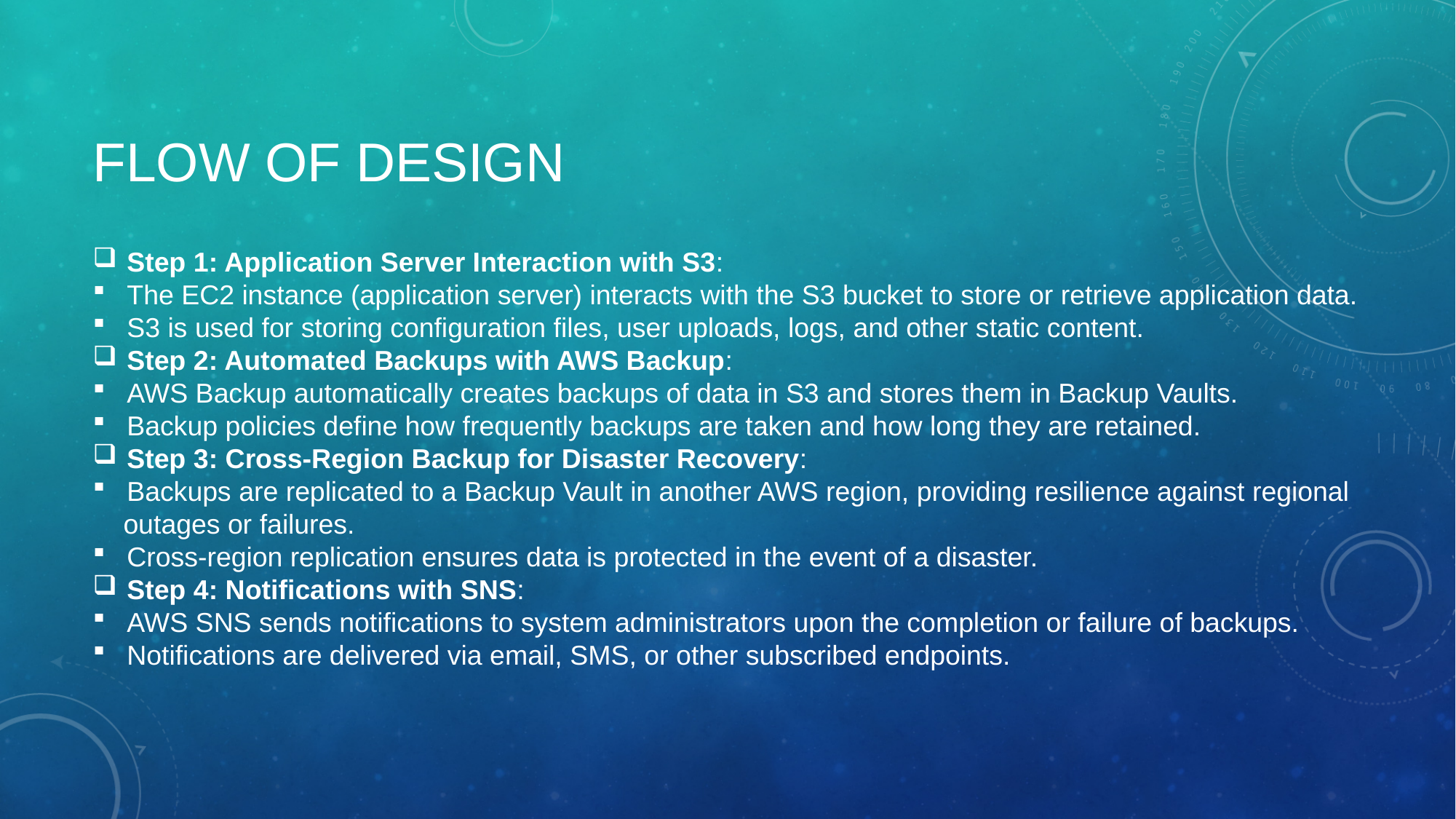

# Flow of Design
Step 1: Application Server Interaction with S3:
The EC2 instance (application server) interacts with the S3 bucket to store or retrieve application data.
S3 is used for storing configuration files, user uploads, logs, and other static content.
Step 2: Automated Backups with AWS Backup:
AWS Backup automatically creates backups of data in S3 and stores them in Backup Vaults.
Backup policies define how frequently backups are taken and how long they are retained.
Step 3: Cross-Region Backup for Disaster Recovery:
Backups are replicated to a Backup Vault in another AWS region, providing resilience against regional
    outages or failures.
Cross-region replication ensures data is protected in the event of a disaster.
Step 4: Notifications with SNS:
AWS SNS sends notifications to system administrators upon the completion or failure of backups.
Notifications are delivered via email, SMS, or other subscribed endpoints.